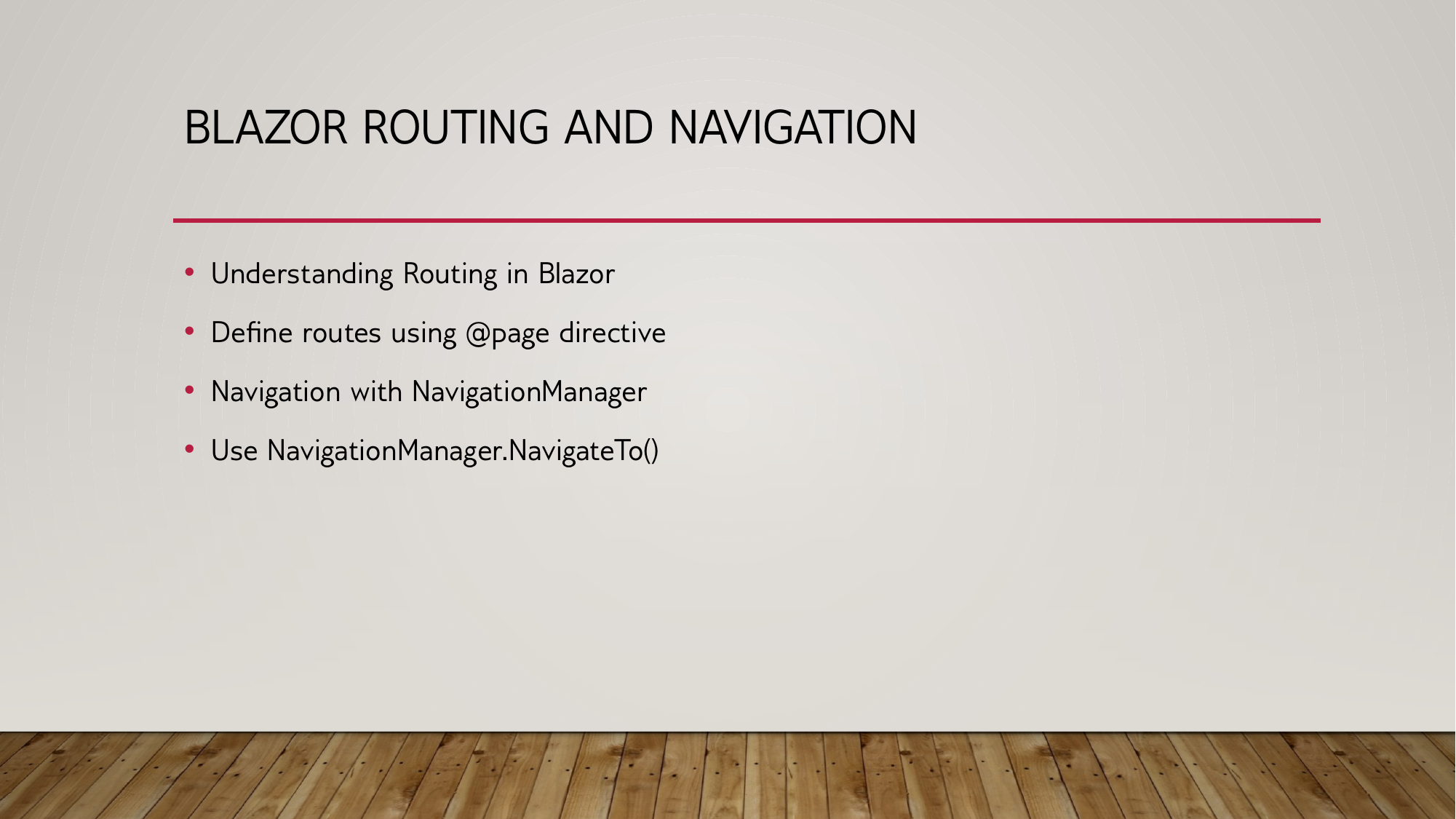

# Blazor Routing and Navigation
Understanding Routing in Blazor
Define routes using @page directive
Navigation with NavigationManager
Use NavigationManager.NavigateTo()